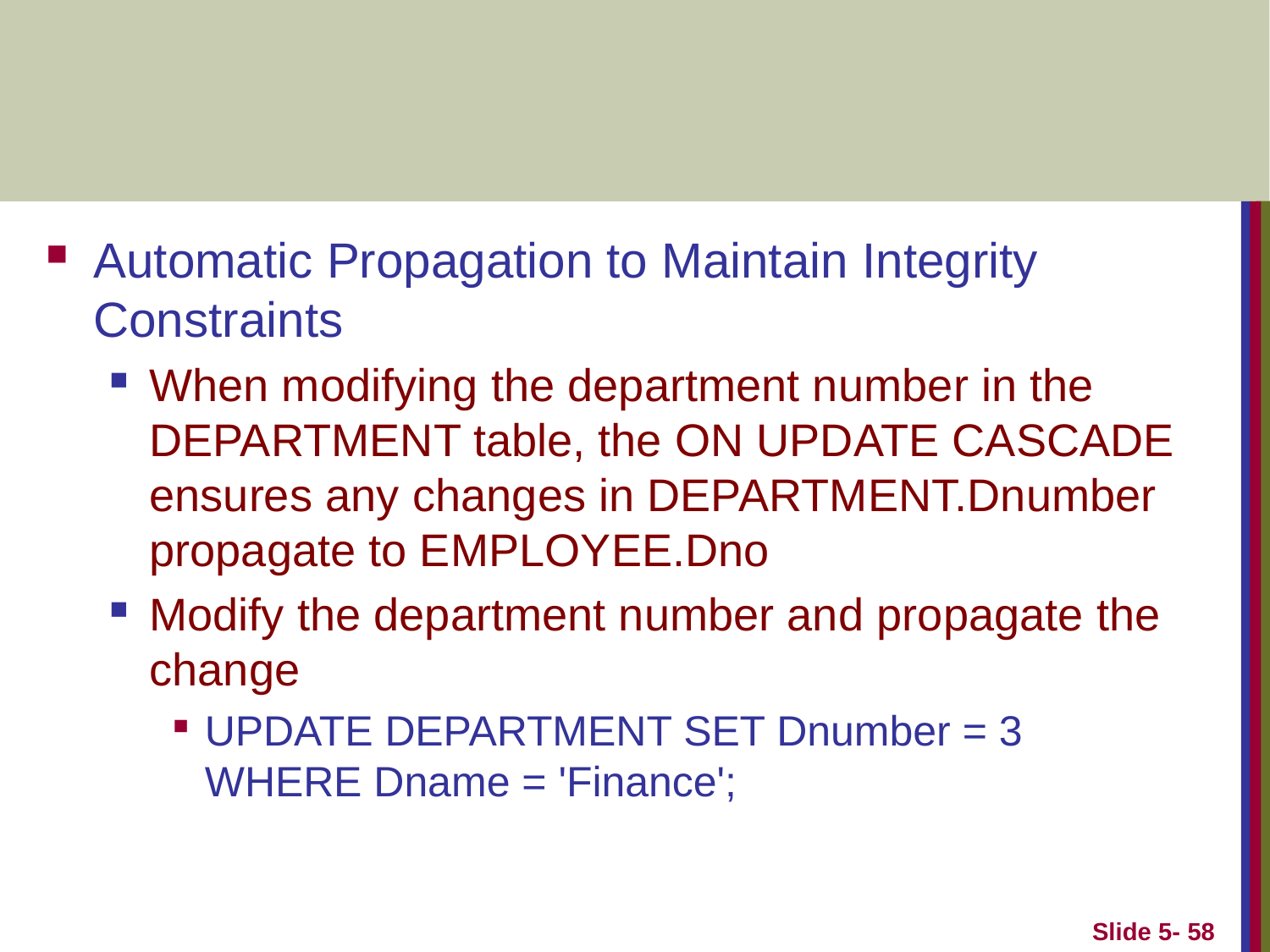

Automatic Propagation to Maintain Integrity Constraints
When modifying the department number in the DEPARTMENT table, the ON UPDATE CASCADE ensures any changes in DEPARTMENT.Dnumber propagate to EMPLOYEE.Dno
Modify the department number and propagate the change
UPDATE DEPARTMENT SET Dnumber = 3 WHERE Dname = 'Finance';
Slide 5- 58